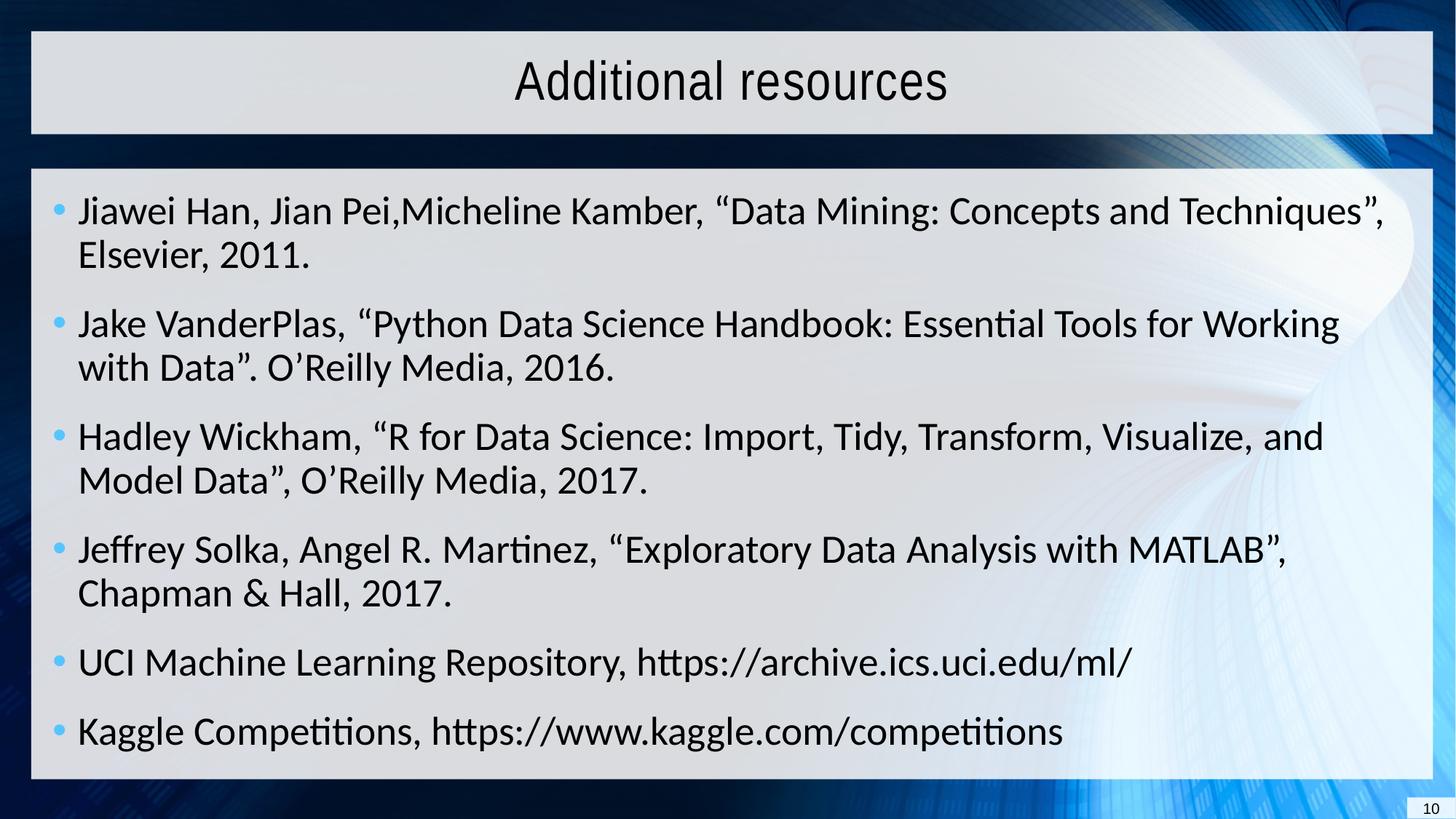

# Additional resources
Jiawei Han, Jian Pei,Micheline Kamber, “Data Mining: Concepts and Techniques”, Elsevier, 2011.
Jake VanderPlas, “Python Data Science Handbook: Essential Tools for Working with Data”. O’Reilly Media, 2016.
Hadley Wickham, “R for Data Science: Import, Tidy, Transform, Visualize, and Model Data”, O’Reilly Media, 2017.
Jeffrey Solka, Angel R. Martinez, “Exploratory Data Analysis with MATLAB”, Chapman & Hall, 2017.
UCI Machine Learning Repository, https://archive.ics.uci.edu/ml/
Kaggle Competitions, https://www.kaggle.com/competitions
10